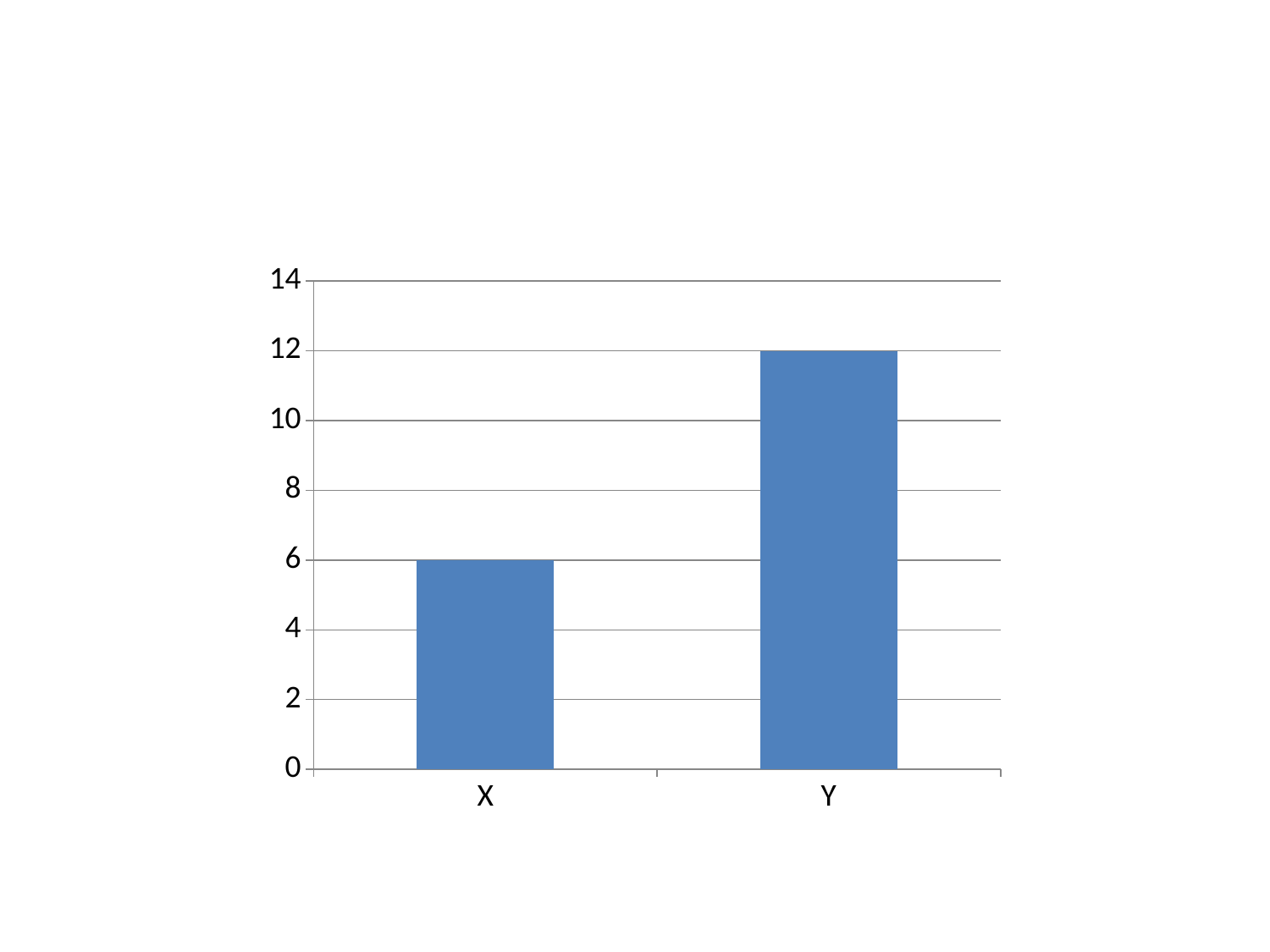

#

### Chart

| Category | Chart |
|---|---|
| X | 6.0 |
| Y | 12.0 |